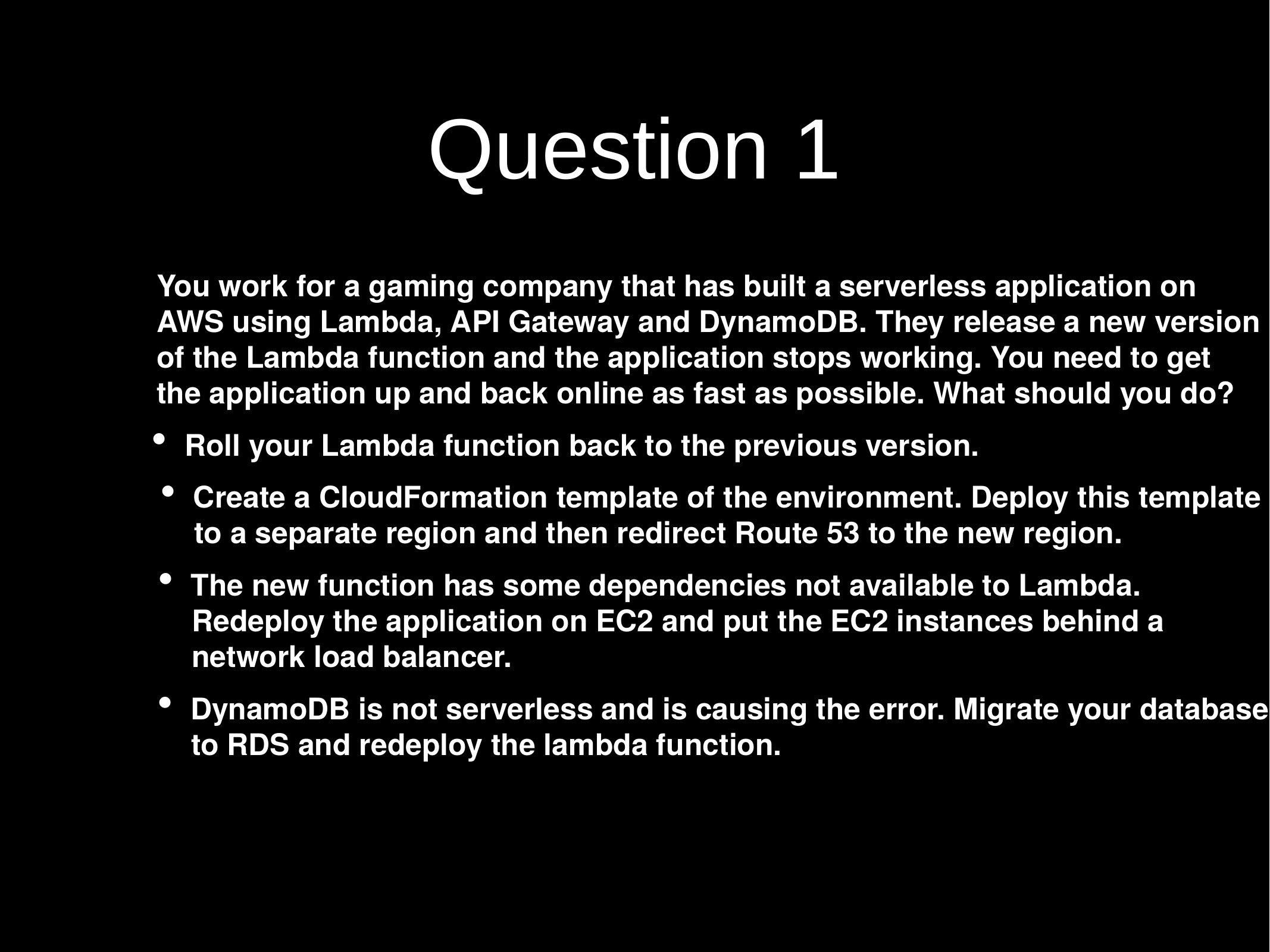

Question 1
You work for a gaming company that has built a serverless application on
AWS using Lambda, API Gateway and DynamoDB. They release a new version
of the Lambda function and the application stops working. You need to get
the application up and back online as fast as possible. What should you do?
Roll your Lambda function back to the previous version.
Create a CloudFormation template of the environment. Deploy this template
    to a separate region and then redirect Route 53 to the new region.
The new function has some dependencies not available to Lambda.
    Redeploy the application on EC2 and put the EC2 instances behind a
    network load balancer.
DynamoDB is not serverless and is causing the error. Migrate your database
    to RDS and redeploy the lambda function.